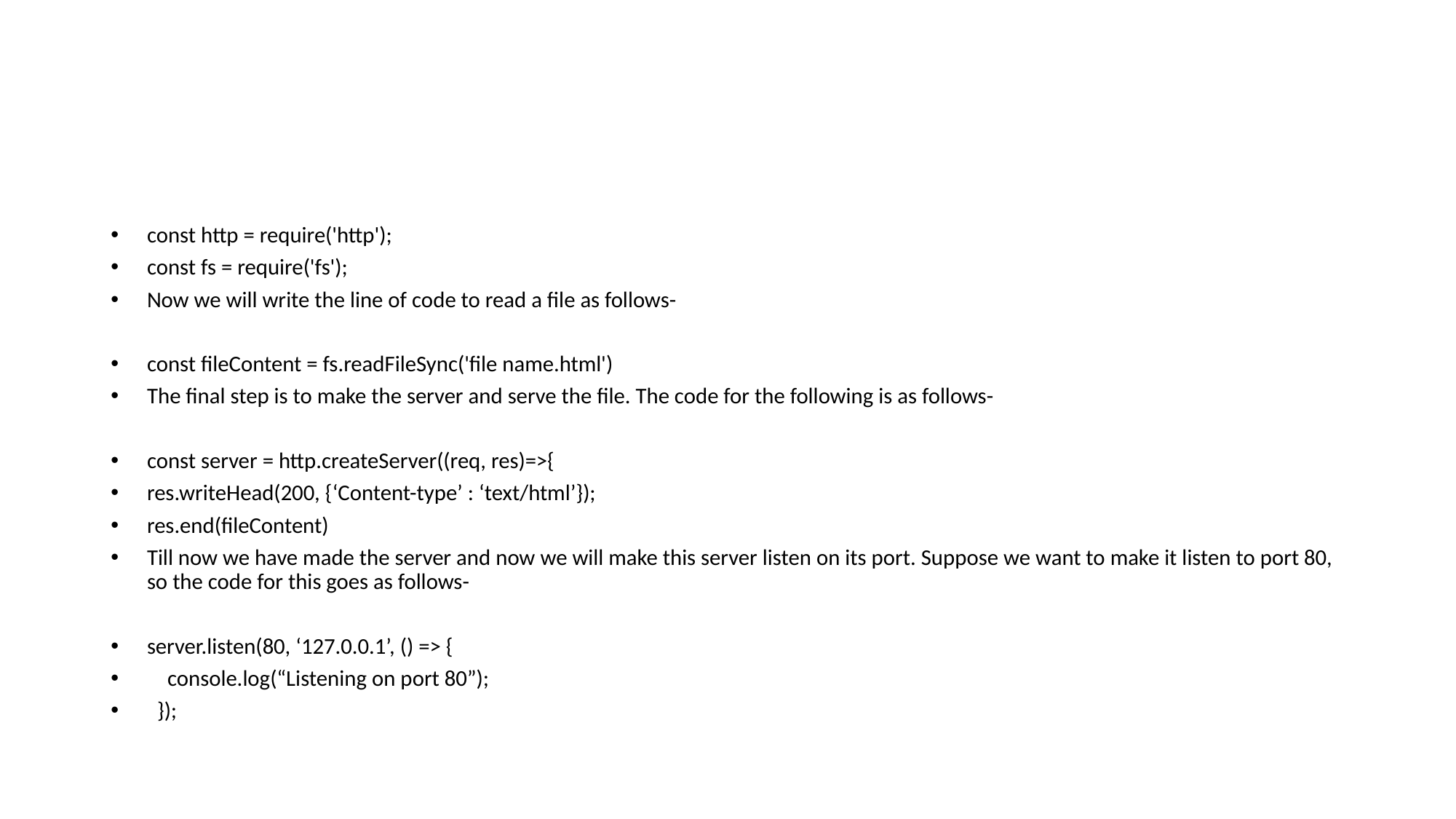

#
const http = require('http');
const fs = require('fs');
Now we will write the line of code to read a file as follows-

const fileContent = fs.readFileSync('file name.html')
The final step is to make the server and serve the file. The code for the following is as follows-

const server = http.createServer((req, res)=>{
res.writeHead(200, {‘Content-type’ : ‘text/html’});
res.end(fileContent)
Till now we have made the server and now we will make this server listen on its port. Suppose we want to make it listen to port 80, so the code for this goes as follows-

server.listen(80, ‘127.0.0.1’, () => {
    console.log(“Listening on port 80”);
  });